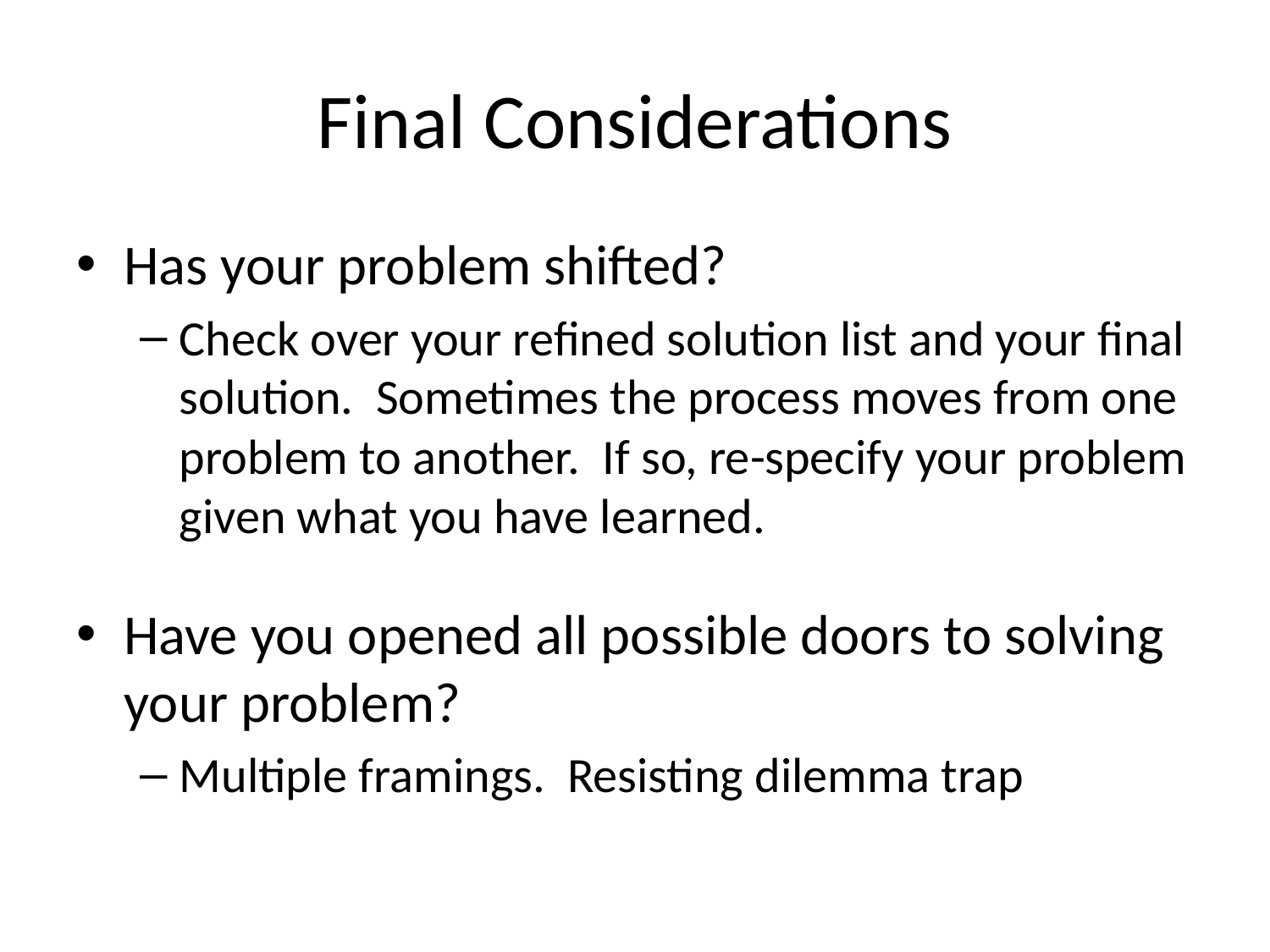

# Final Considerations
Has your problem shifted?
Check over your refined solution list and your final solution.  Sometimes the process moves from one problem to another.  If so, re-specify your problem given what you have learned.

Have you opened all possible doors to solving your problem?
Multiple framings.  Resisting dilemma trap